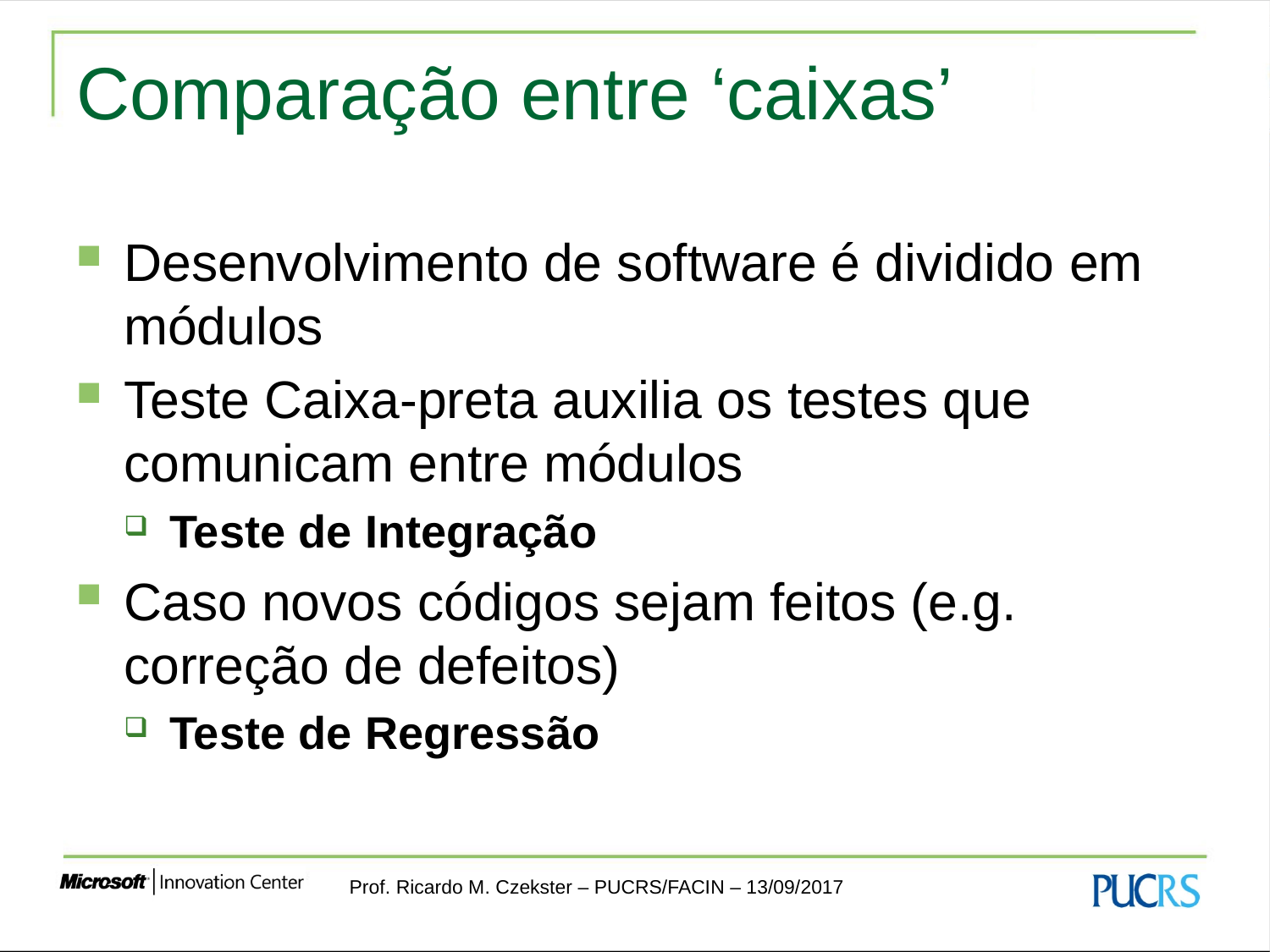

# Comparação entre ‘caixas’
Desenvolvimento de software é dividido em módulos
Teste Caixa-preta auxilia os testes que comunicam entre módulos
Teste de Integração
Caso novos códigos sejam feitos (e.g. correção de defeitos)
Teste de Regressão